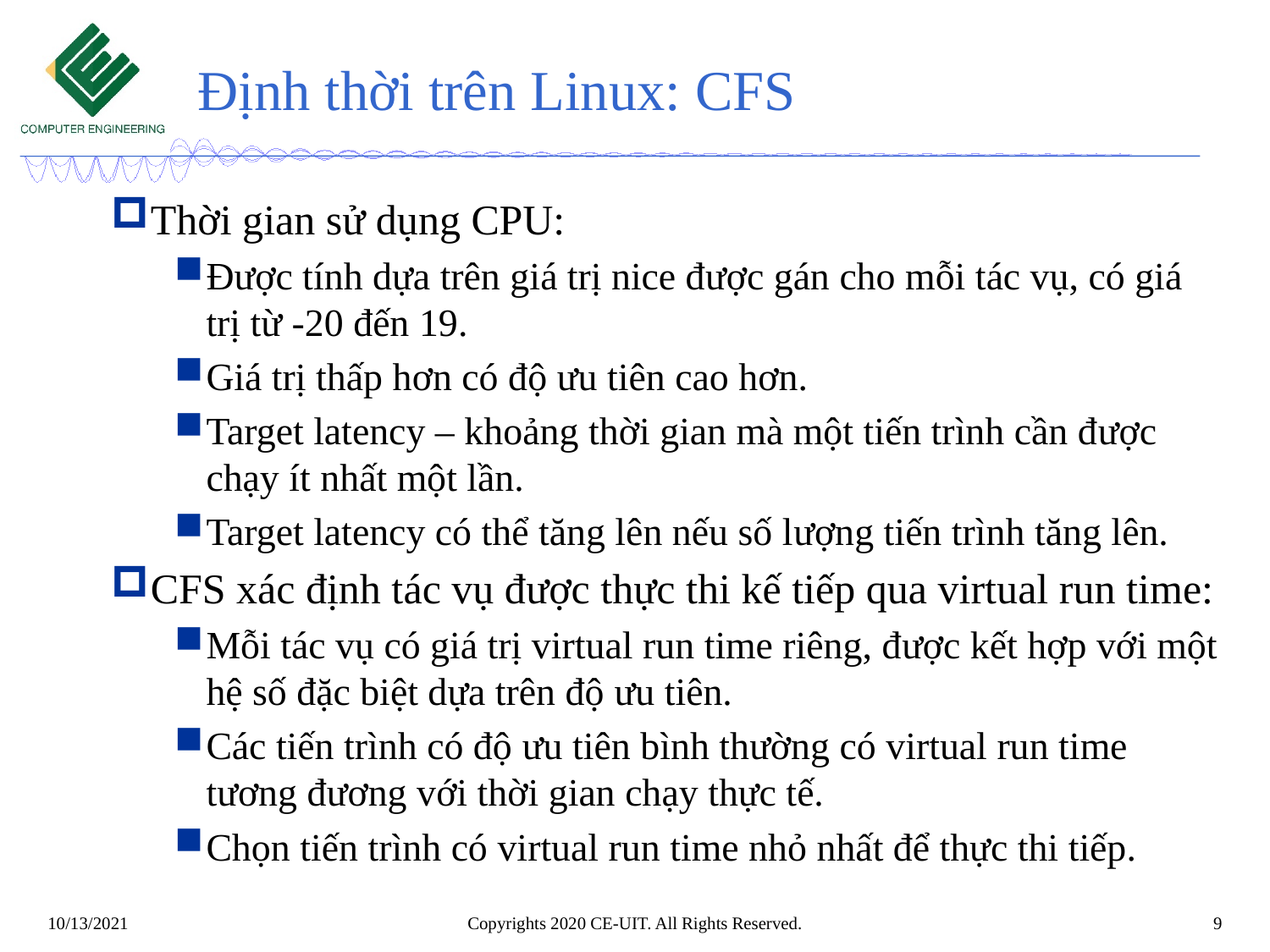

# Định thời trên Linux: CFS
Thời gian sử dụng CPU:
Được tính dựa trên giá trị nice được gán cho mỗi tác vụ, có giá trị từ -20 đến 19.
Giá trị thấp hơn có độ ưu tiên cao hơn.
Target latency – khoảng thời gian mà một tiến trình cần được chạy ít nhất một lần.
Target latency có thể tăng lên nếu số lượng tiến trình tăng lên.
CFS xác định tác vụ được thực thi kế tiếp qua virtual run time:
Mỗi tác vụ có giá trị virtual run time riêng, được kết hợp với một hệ số đặc biệt dựa trên độ ưu tiên.
Các tiến trình có độ ưu tiên bình thường có virtual run time tương đương với thời gian chạy thực tế.
Chọn tiến trình có virtual run time nhỏ nhất để thực thi tiếp.

Copyrights 2020 CE-UIT. All Rights Reserved.
9
10/13/2021